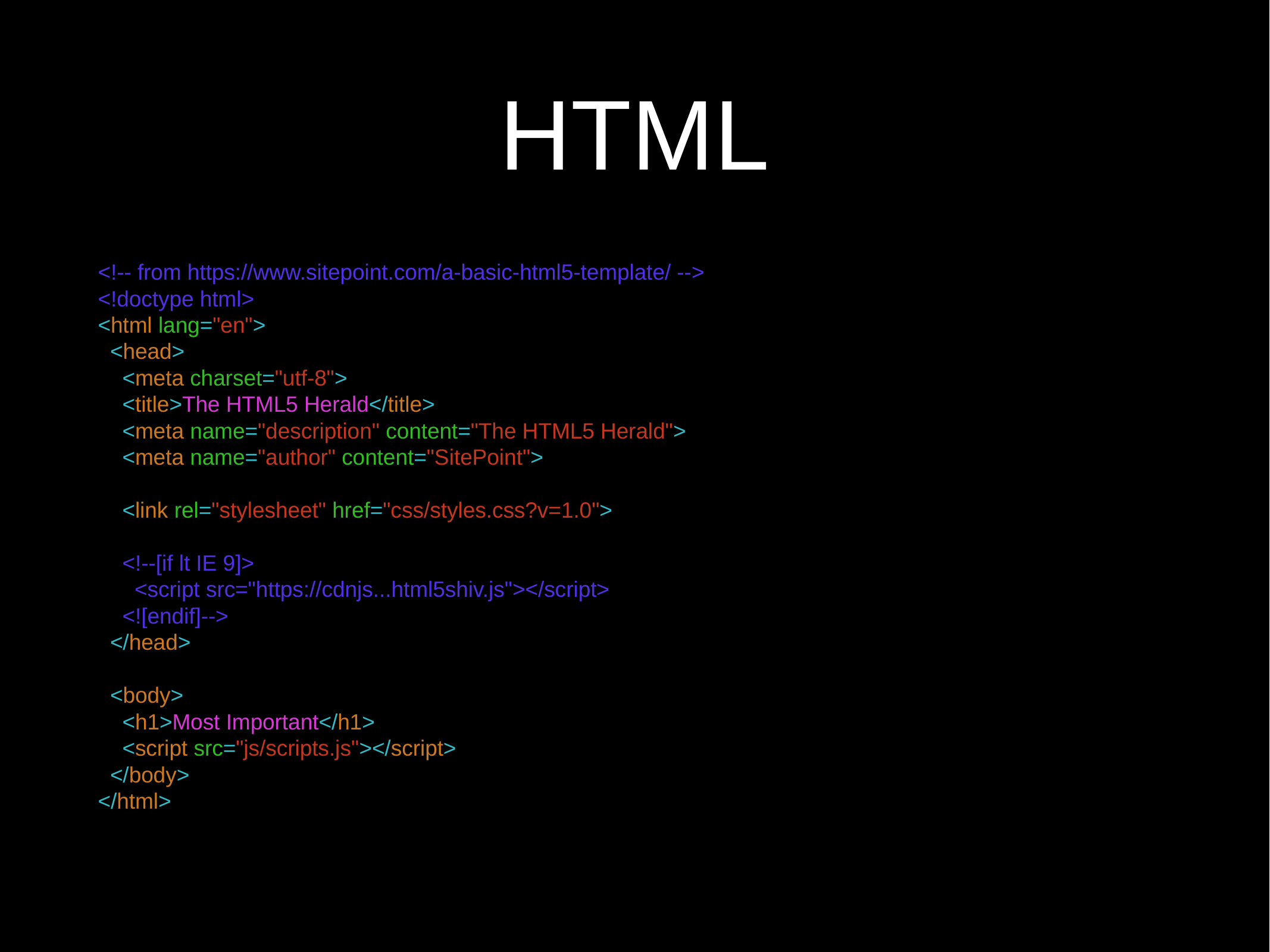

# HTML
<!-- from https://www.sitepoint.com/a-basic-html5-template/ -->
<!doctype html>
<html lang="en">
  <head>
    <meta charset="utf-8">
    <title>The HTML5 Herald</title>
    <meta name="description" content="The HTML5 Herald">
    <meta name="author" content="SitePoint">

    <link rel="stylesheet" href="css/styles.css?v=1.0">

    <!--[if lt IE 9]>
      <script src="https://cdnjs...html5shiv.js"></script>
    <![endif]-->
  </head>

  <body>
    <h1>Most Important</h1>
    <script src="js/scripts.js"></script>
  </body>
</html>